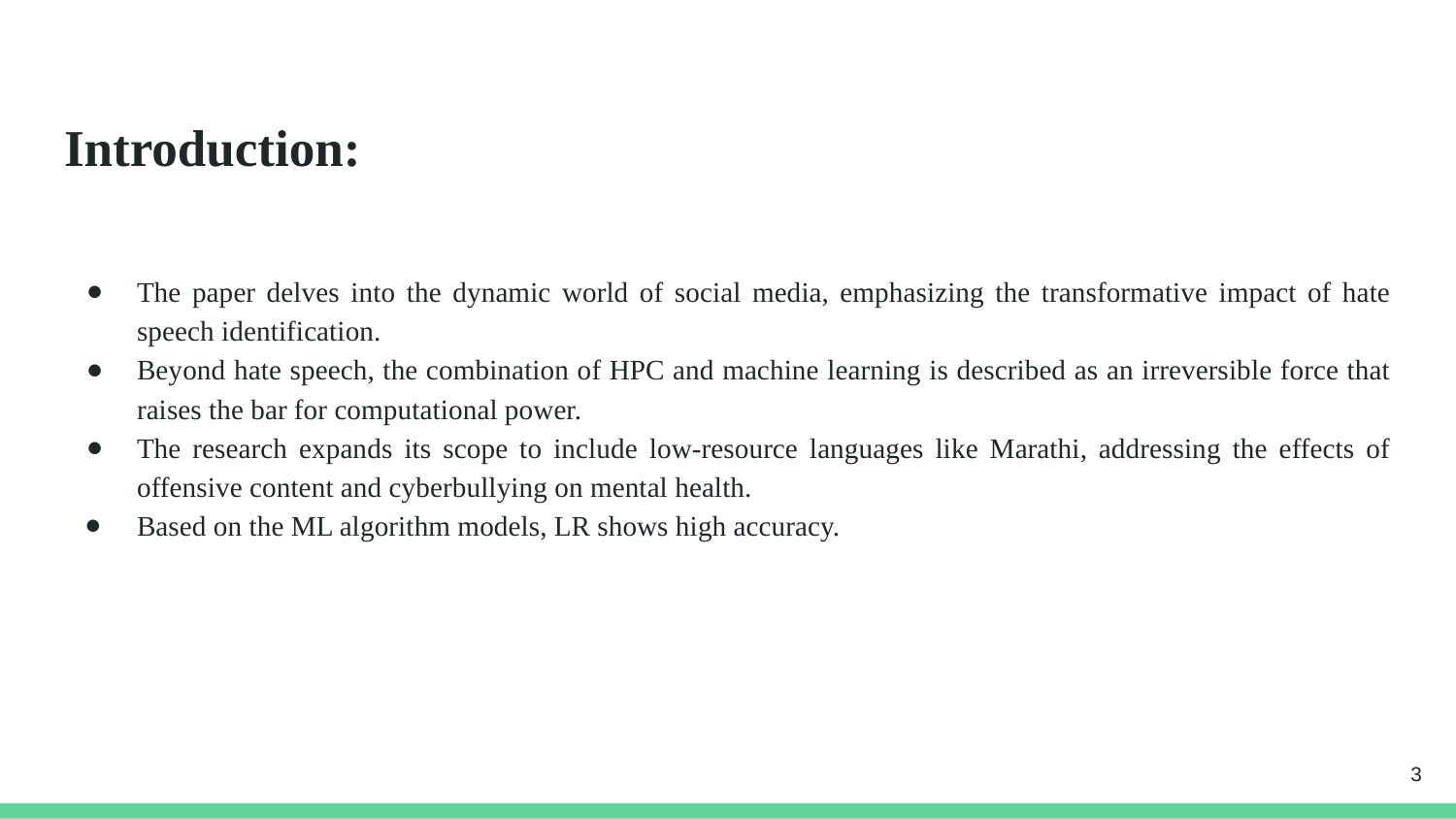

# Introduction:
The paper delves into the dynamic world of social media, emphasizing the transformative impact of hate speech identification.
Beyond hate speech, the combination of HPC and machine learning is described as an irreversible force that raises the bar for computational power.
The research expands its scope to include low-resource languages like Marathi, addressing the effects of offensive content and cyberbullying on mental health.
Based on the ML algorithm models, LR shows high accuracy.
3